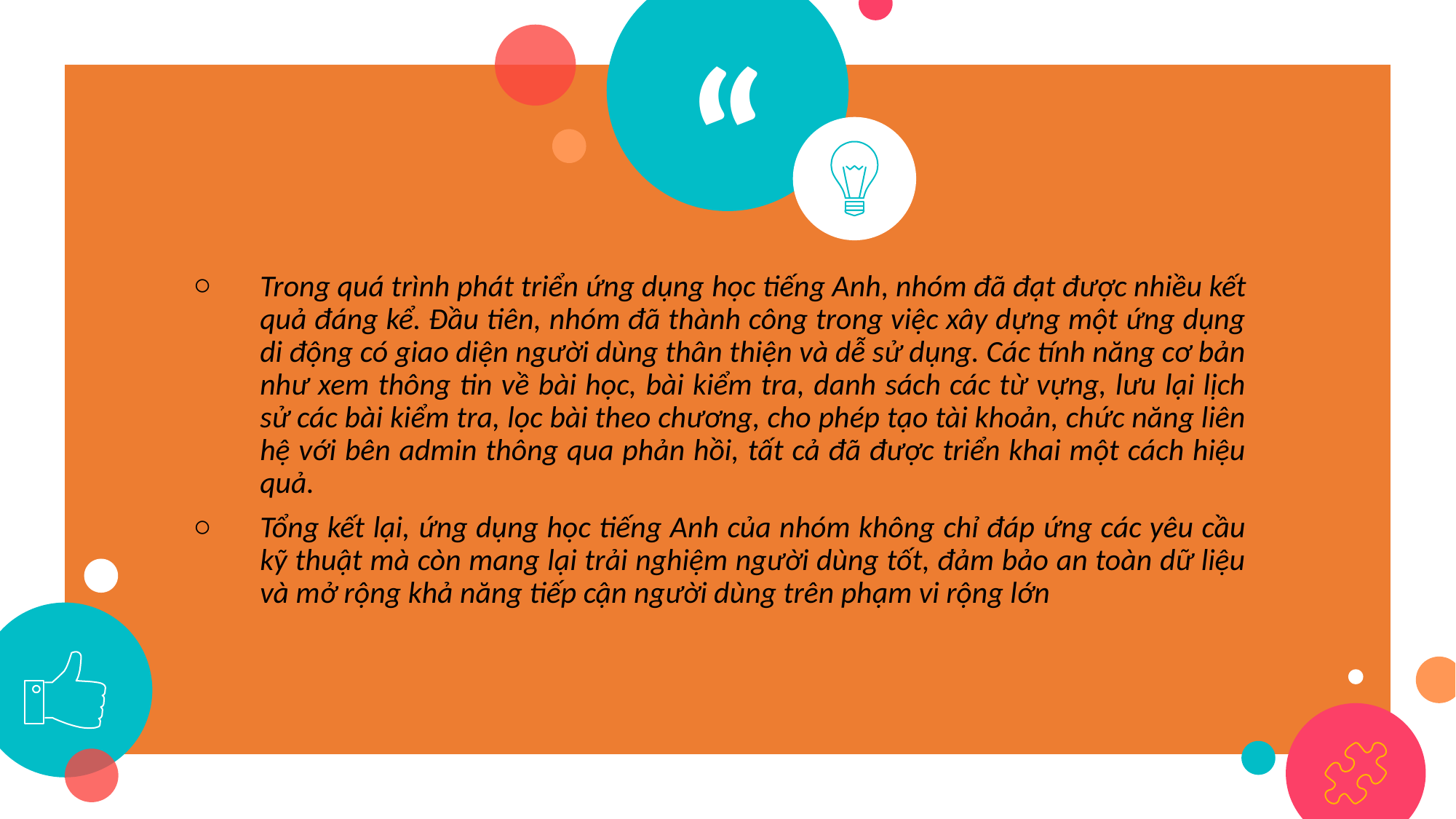

Trong quá trình phát triển ứng dụng học tiếng Anh, nhóm đã đạt được nhiều kết quả đáng kể. Đầu tiên, nhóm đã thành công trong việc xây dựng một ứng dụng di động có giao diện người dùng thân thiện và dễ sử dụng. Các tính năng cơ bản như xem thông tin về bài học, bài kiểm tra, danh sách các từ vựng, lưu lại lịch sử các bài kiểm tra, lọc bài theo chương, cho phép tạo tài khoản, chức năng liên hệ với bên admin thông qua phản hồi, tất cả đã được triển khai một cách hiệu quả.
Tổng kết lại, ứng dụng học tiếng Anh của nhóm không chỉ đáp ứng các yêu cầu kỹ thuật mà còn mang lại trải nghiệm người dùng tốt, đảm bảo an toàn dữ liệu và mở rộng khả năng tiếp cận người dùng trên phạm vi rộng lớn